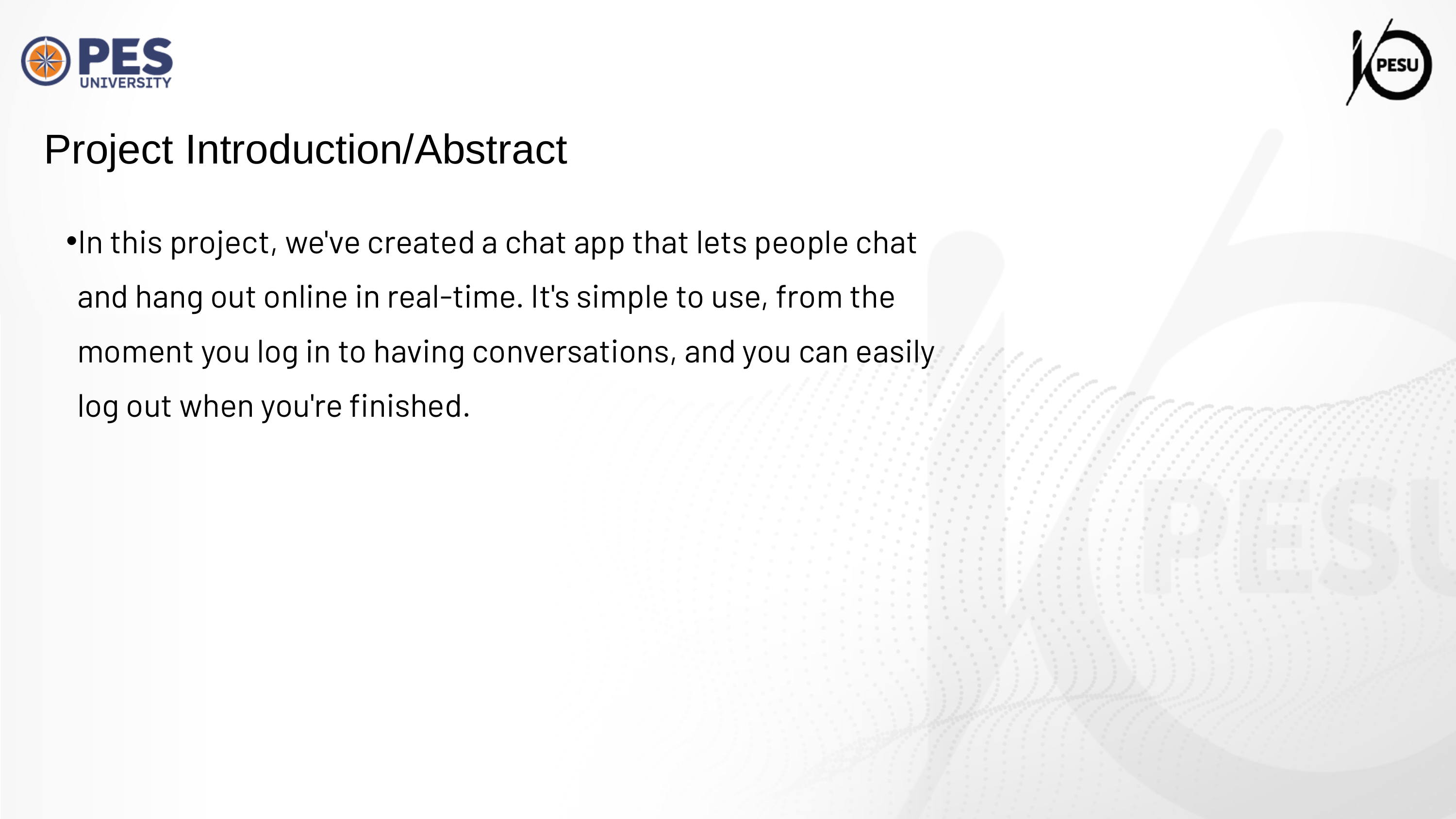

Project Introduction/Abstract
In this project, we've created a chat app that lets people chat and hang out online in real-time. It's simple to use, from the moment you log in to having conversations, and you can easily log out when you're finished.